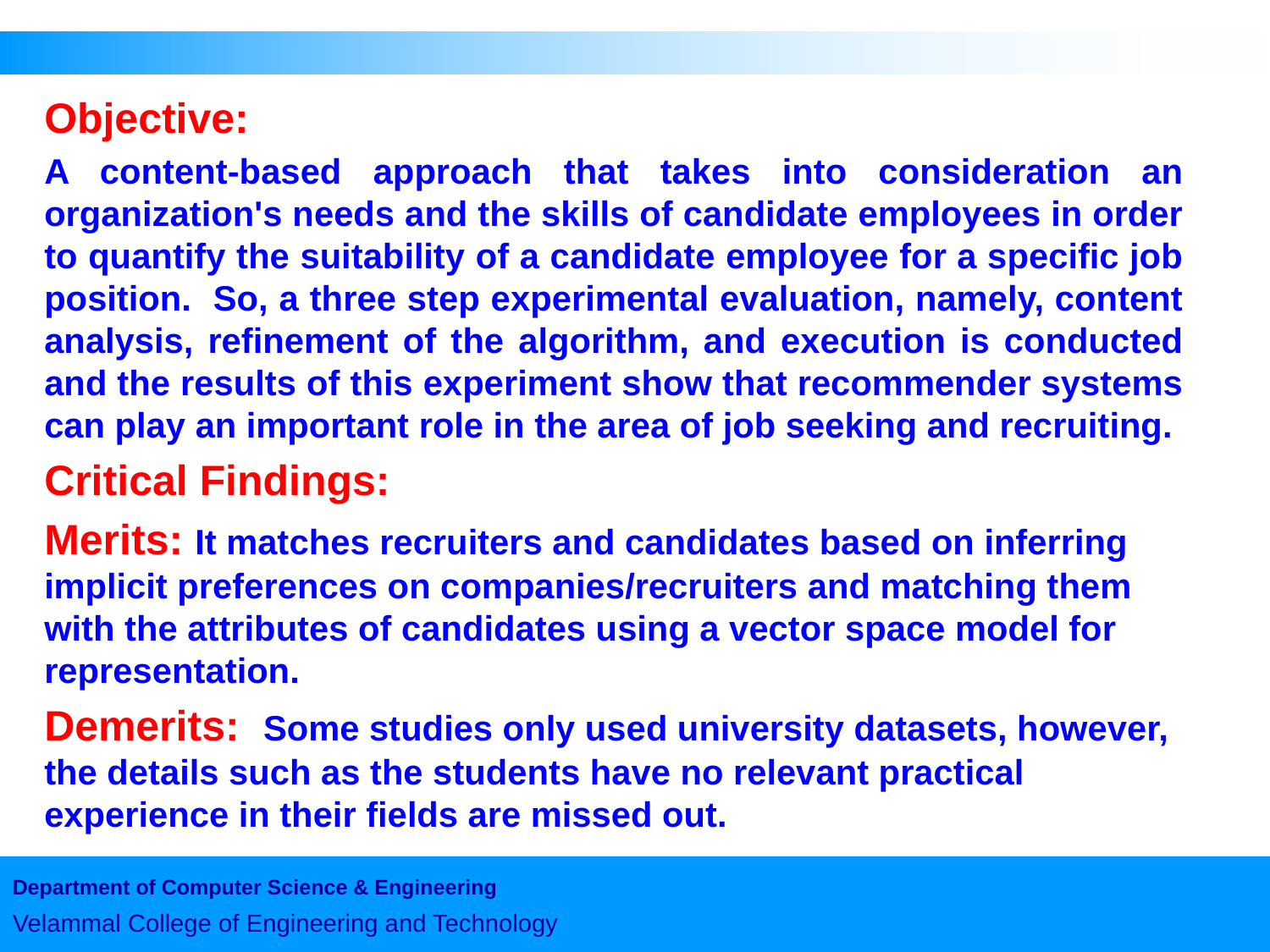

Objective:
A content-based approach that takes into consideration an organization's needs and the skills of candidate employees in order to quantify the suitability of a candidate employee for a specific job position.  So, a three step experimental evaluation, namely, content analysis, refinement of the algorithm, and execution is conducted and the results of this experiment show that recommender systems can play an important role in the area of job seeking and recruiting.
Critical Findings:
Merits: It matches recruiters and candidates based on inferring implicit preferences on companies/recruiters and matching them with the attributes of candidates using a vector space model for representation.
Demerits:  Some studies only used university datasets, however, the details such as the students have no relevant practical experience in their fields are missed out.

#
Department of Computer Science & Engineering
Velammal College of Engineering and Technology